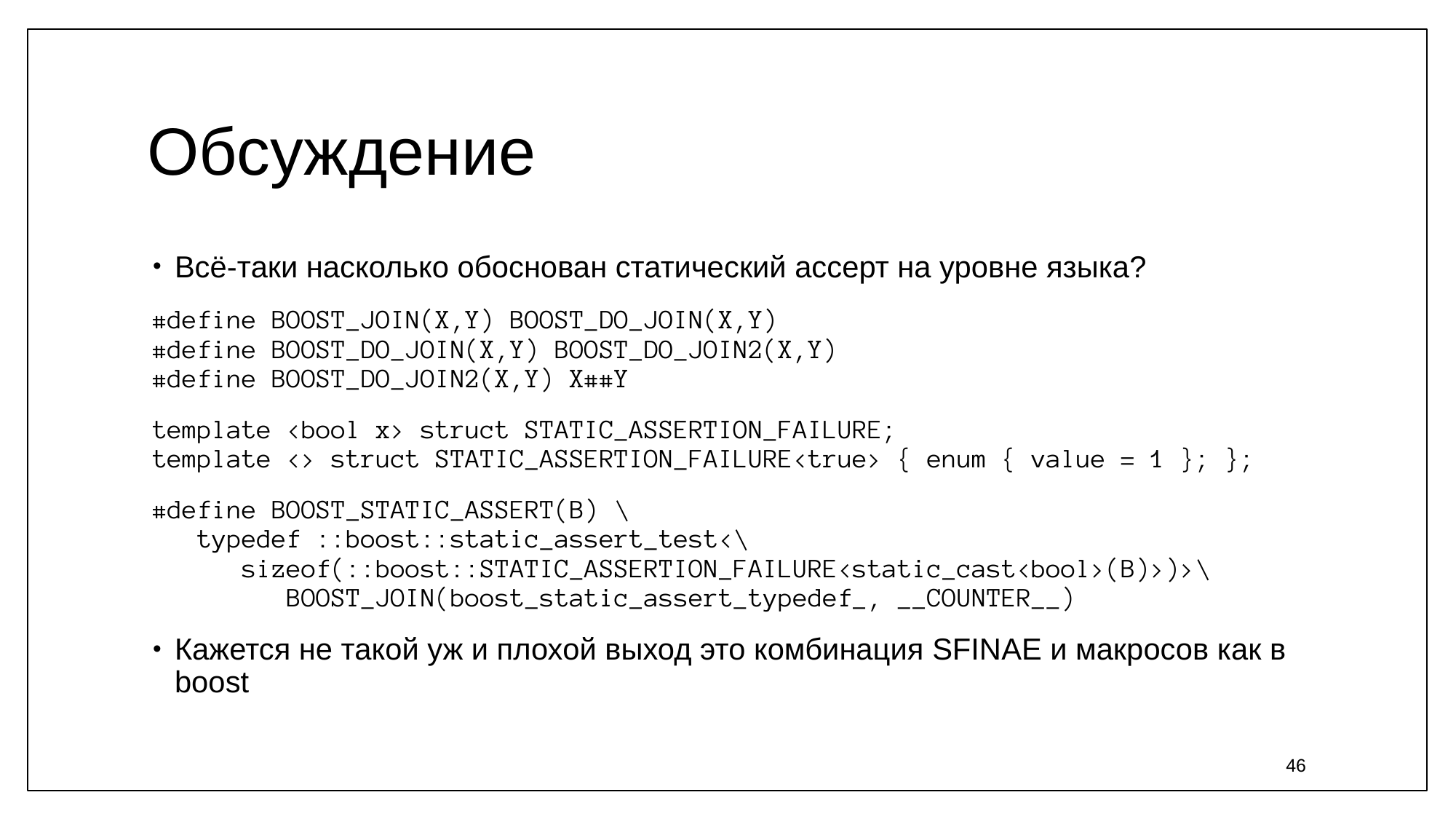

# Обсуждение
Всё-таки насколько обоснован статический ассерт на уровне языка?
#define BOOST_JOIN(X,Y) BOOST_DO_JOIN(X,Y)
#define BOOST_DO_JOIN(X,Y) BOOST_DO_JOIN2(X,Y)
#define BOOST_DO_JOIN2(X,Y) X##Y
template <bool x> struct STATIC_ASSERTION_FAILURE;
template <> struct STATIC_ASSERTION_FAILURE<true> { enum { value = 1 }; };
#define BOOST_STATIC_ASSERT(B) \
   typedef ::boost::static_assert_test<\
      sizeof(::boost::STATIC_ASSERTION_FAILURE<static_cast<bool>(B)>)>\
         BOOST_JOIN(boost_static_assert_typedef_, __COUNTER__)
Кажется не такой уж и плохой выход это комбинация SFINAE и макросов как в boost
46